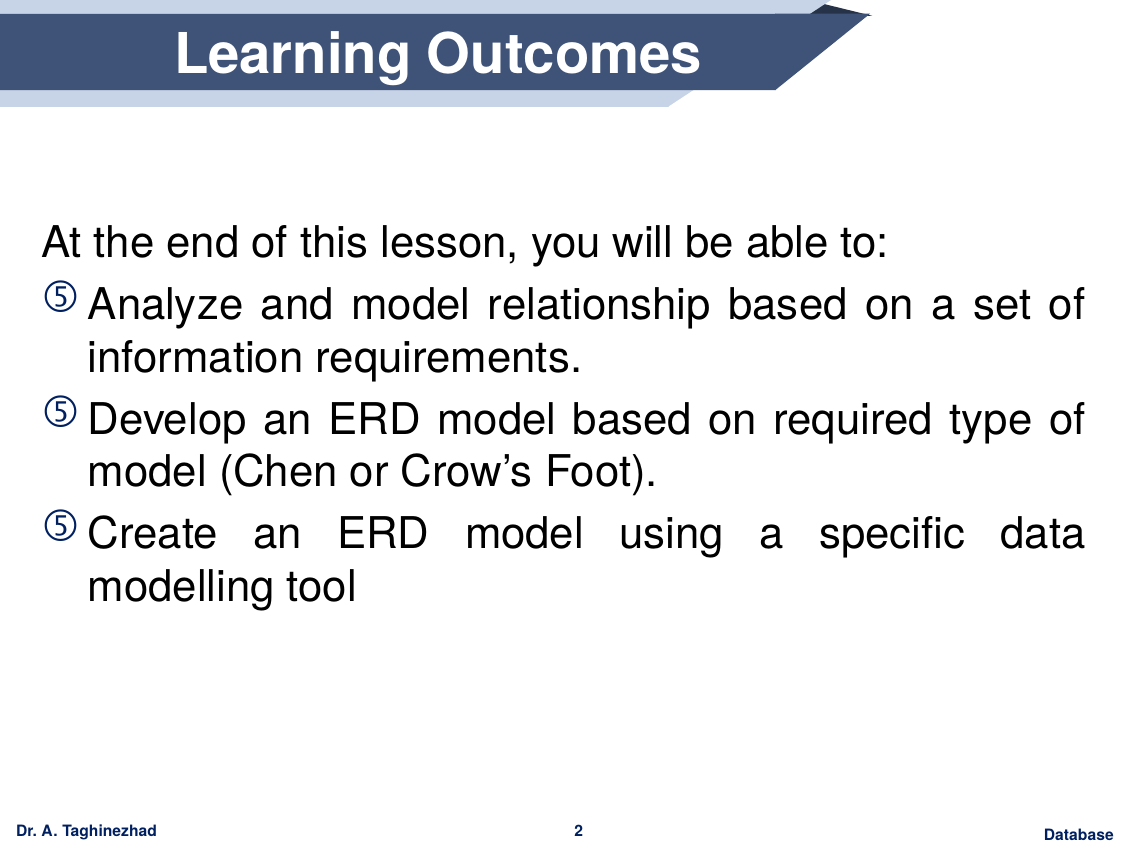

# Learning Outcomes
At the end of this lesson, you will be able to:
Analyze and model relationship based on a set of information requirements.
Develop an ERD model based on required type of model (Chen or Crow’s Foot).
Create an ERD model using a specific data modelling tool